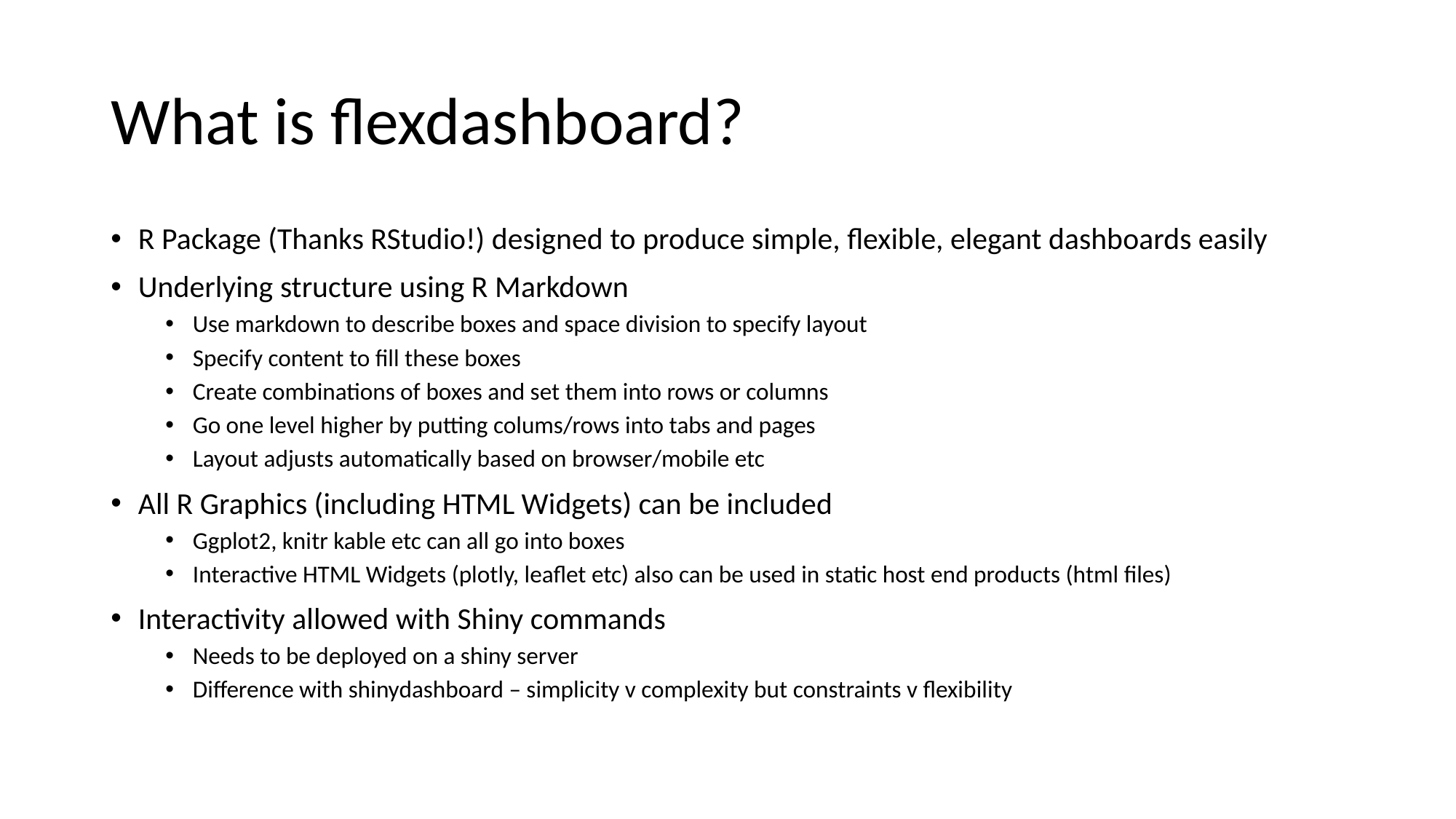

# What is flexdashboard?
R Package (Thanks RStudio!) designed to produce simple, flexible, elegant dashboards easily
Underlying structure using R Markdown
Use markdown to describe boxes and space division to specify layout
Specify content to fill these boxes
Create combinations of boxes and set them into rows or columns
Go one level higher by putting colums/rows into tabs and pages
Layout adjusts automatically based on browser/mobile etc
All R Graphics (including HTML Widgets) can be included
Ggplot2, knitr kable etc can all go into boxes
Interactive HTML Widgets (plotly, leaflet etc) also can be used in static host end products (html files)
Interactivity allowed with Shiny commands
Needs to be deployed on a shiny server
Difference with shinydashboard – simplicity v complexity but constraints v flexibility